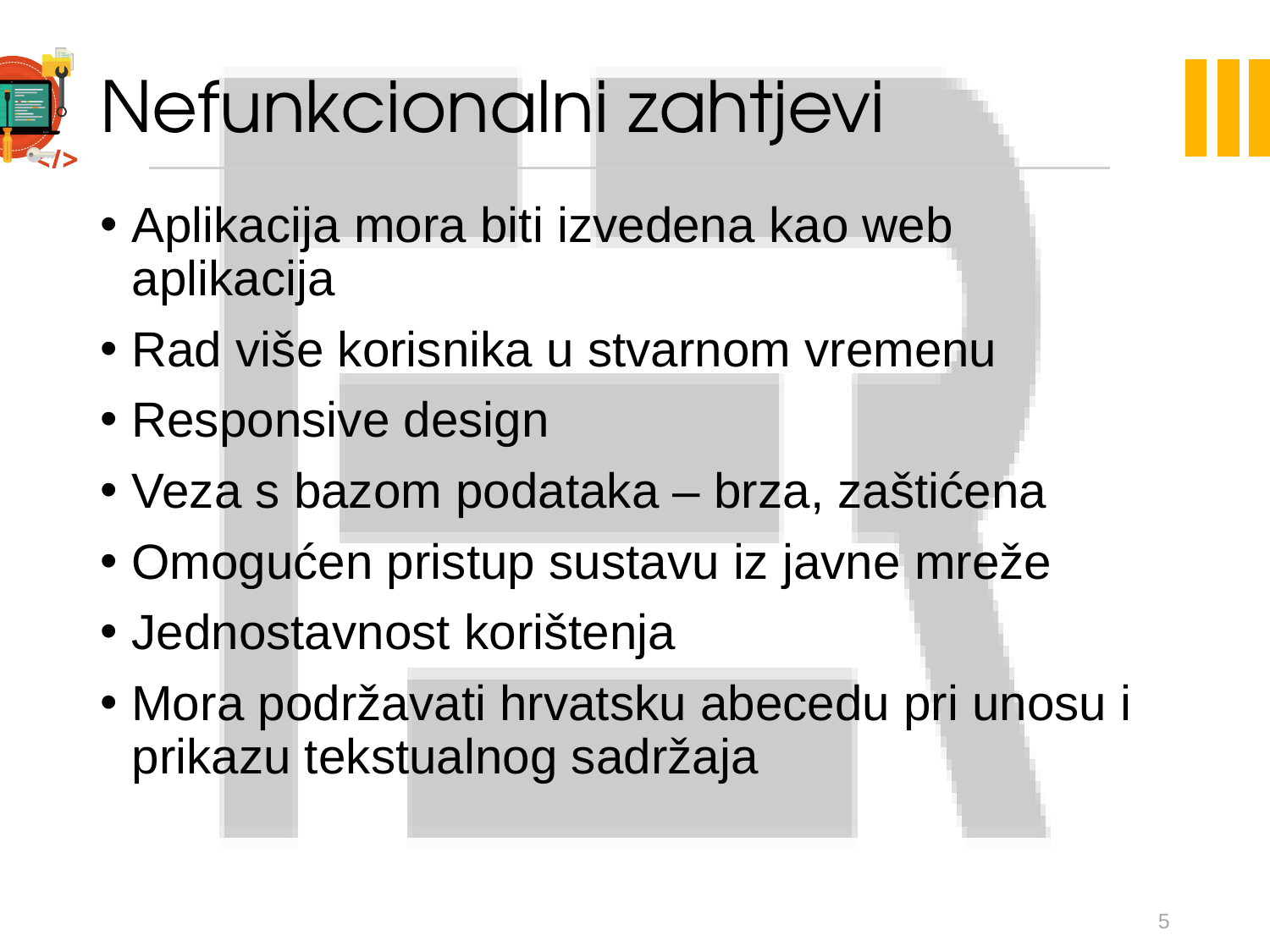

# Nefunkcionalni zahtjevi
Aplikacija mora biti izvedena kao web aplikacija
Rad više korisnika u stvarnom vremenu
Responsive design
Veza s bazom podataka – brza, zaštićena
Omogućen pristup sustavu iz javne mreže
Jednostavnost korištenja
Mora podržavati hrvatsku abecedu pri unosu i prikazu tekstualnog sadržaja
5